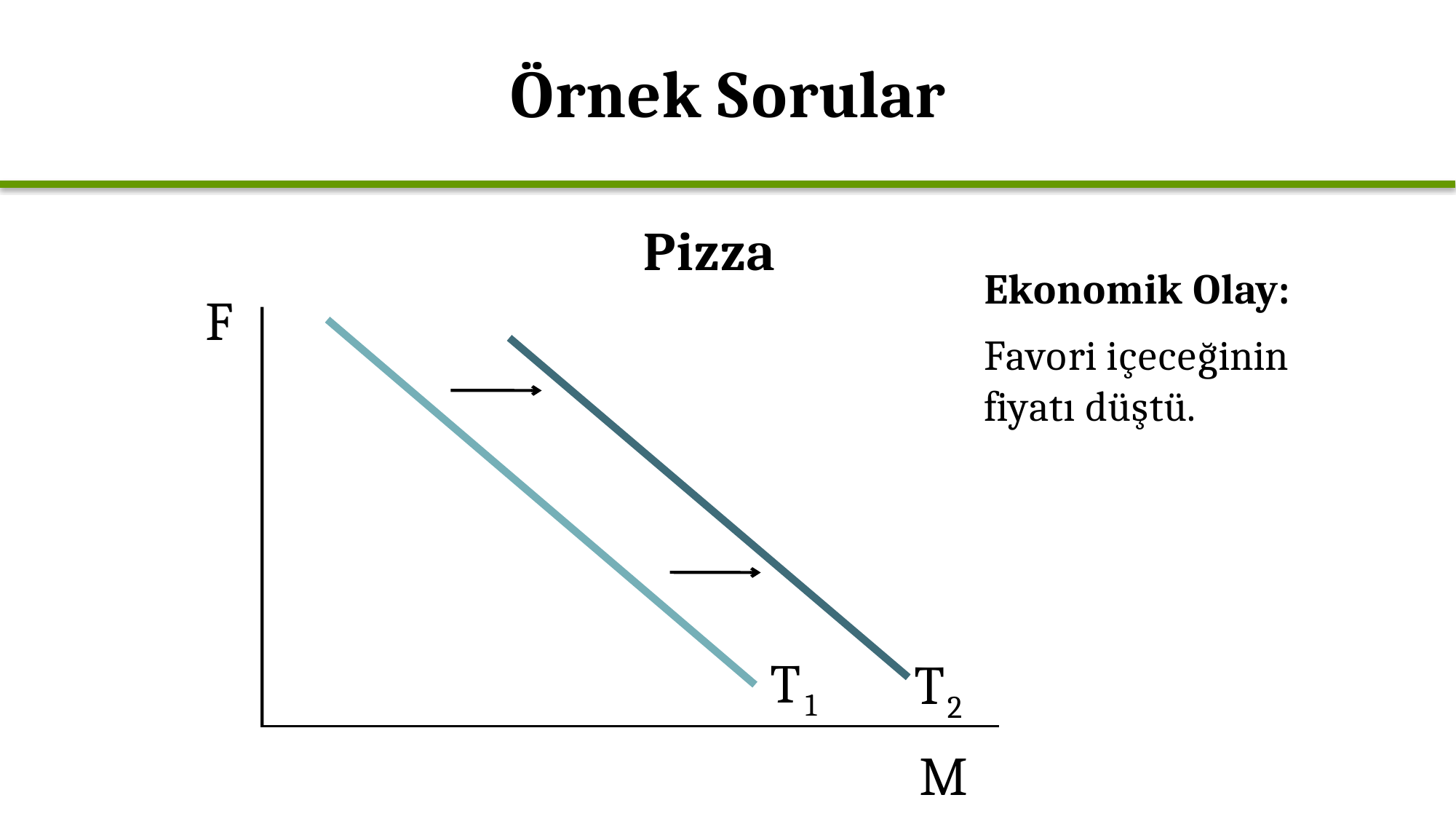

# Örnek Sorular
Pizza
Ekonomik Olay:
Favori içeceğinin fiyatı düştü.
F

M

T1

T2